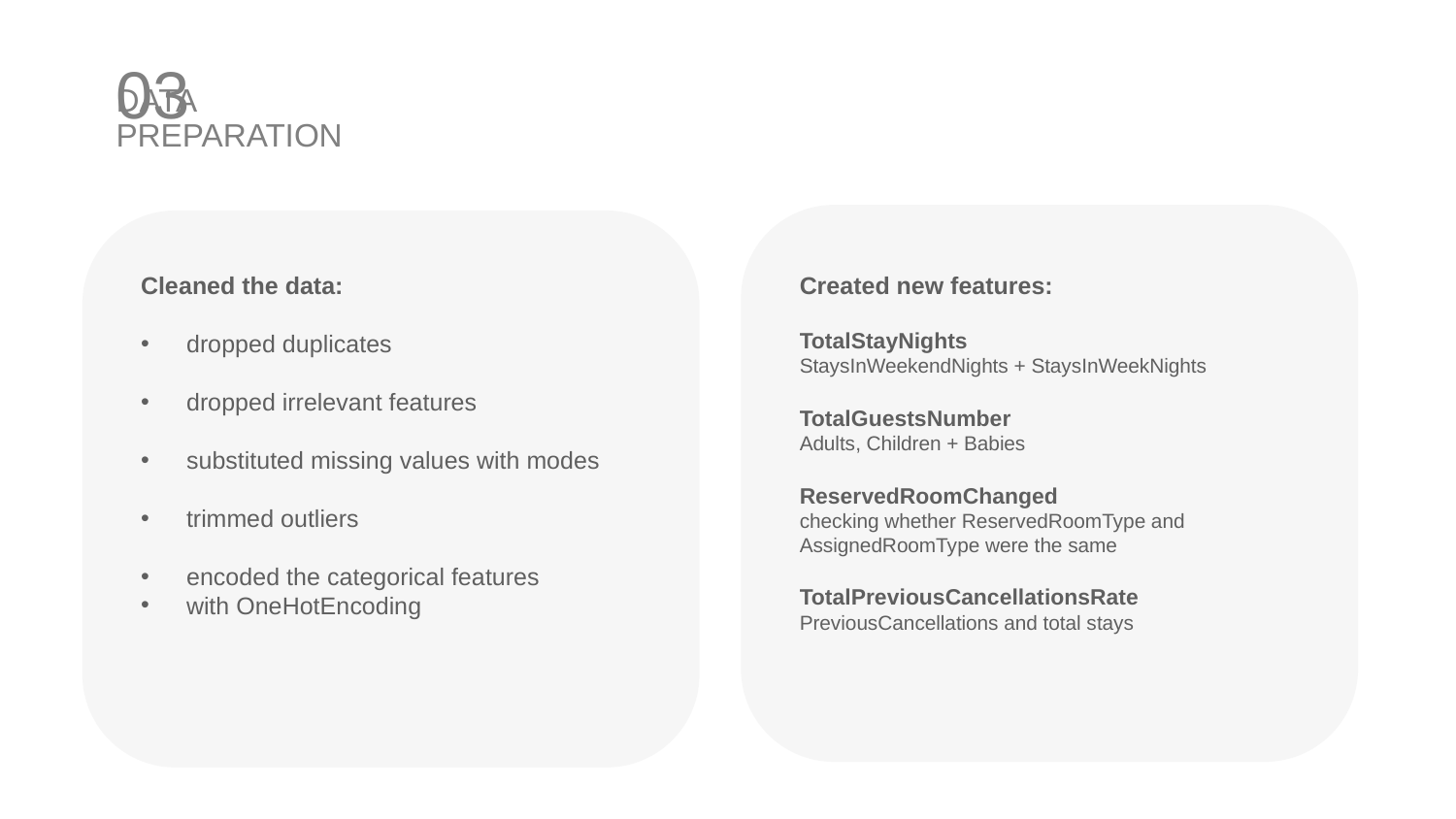

03
# DATA PREPARATION

Cleaned the data:

dropped duplicates

dropped irrelevant features

substituted missing values with modes

trimmed outliers

encoded the categorical features
with OneHotEncoding

Created new features:

TotalStayNights
StaysInWeekendNights + StaysInWeekNights

TotalGuestsNumber
Adults, Children + Babies

ReservedRoomChanged
checking whether ReservedRoomType and AssignedRoomType were the same

TotalPreviousCancellationsRate
PreviousCancellations and total stays